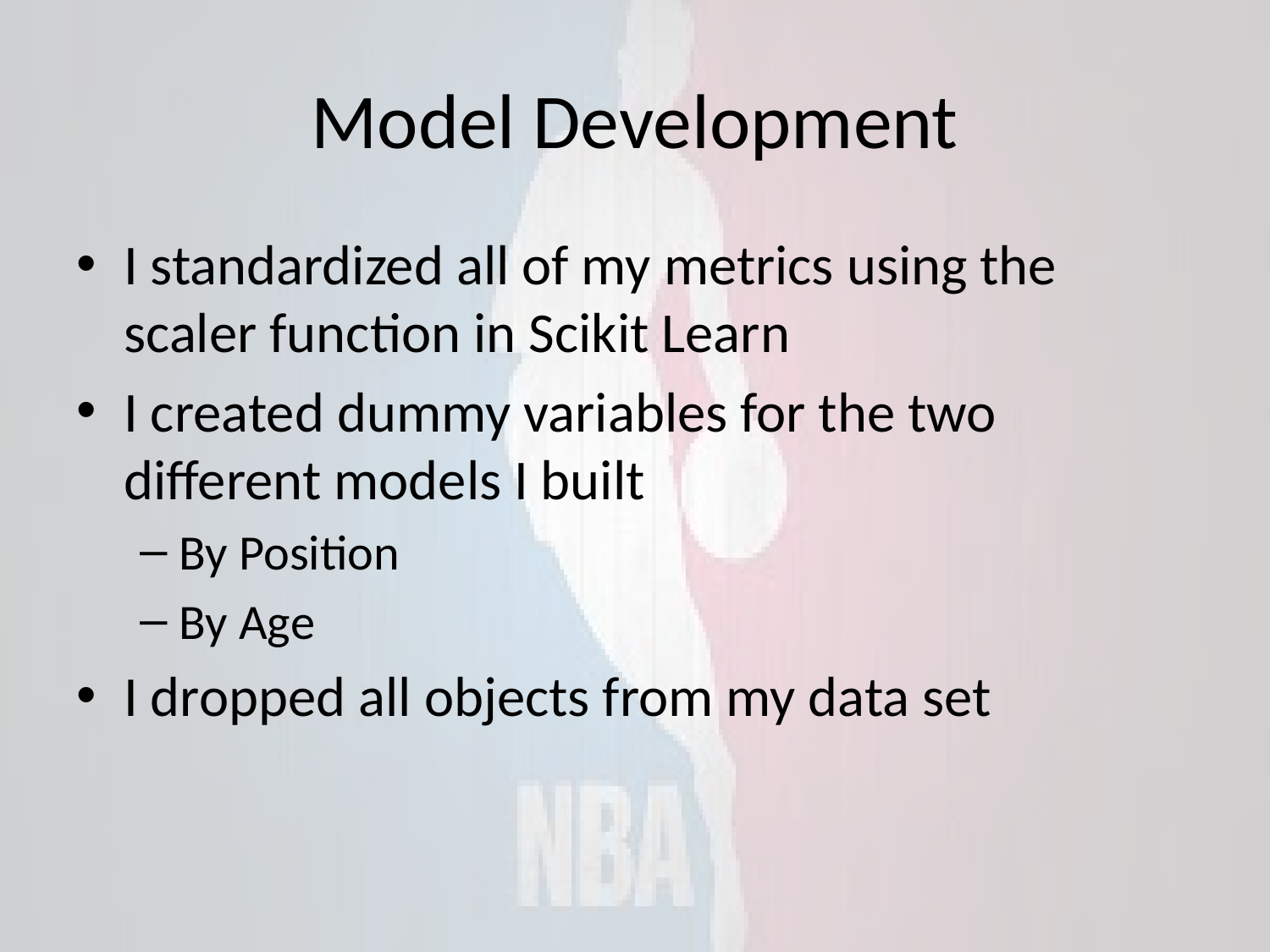

# Model Development
I standardized all of my metrics using the scaler function in Scikit Learn
I created dummy variables for the two different models I built
By Position
By Age
I dropped all objects from my data set